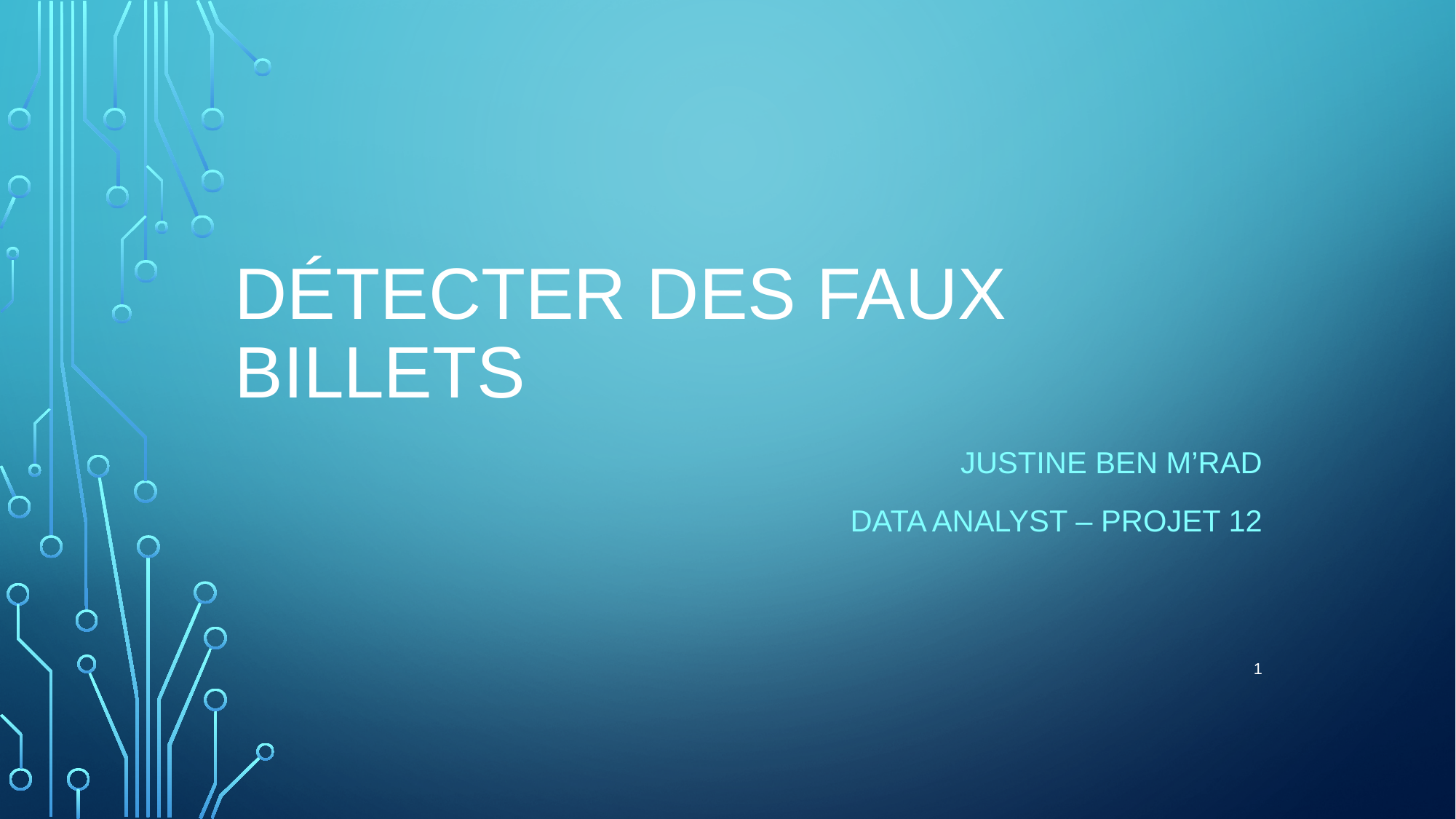

# Détecter des faux billets
Justine BEN M’RAD
Data Analyst – projet 12
1